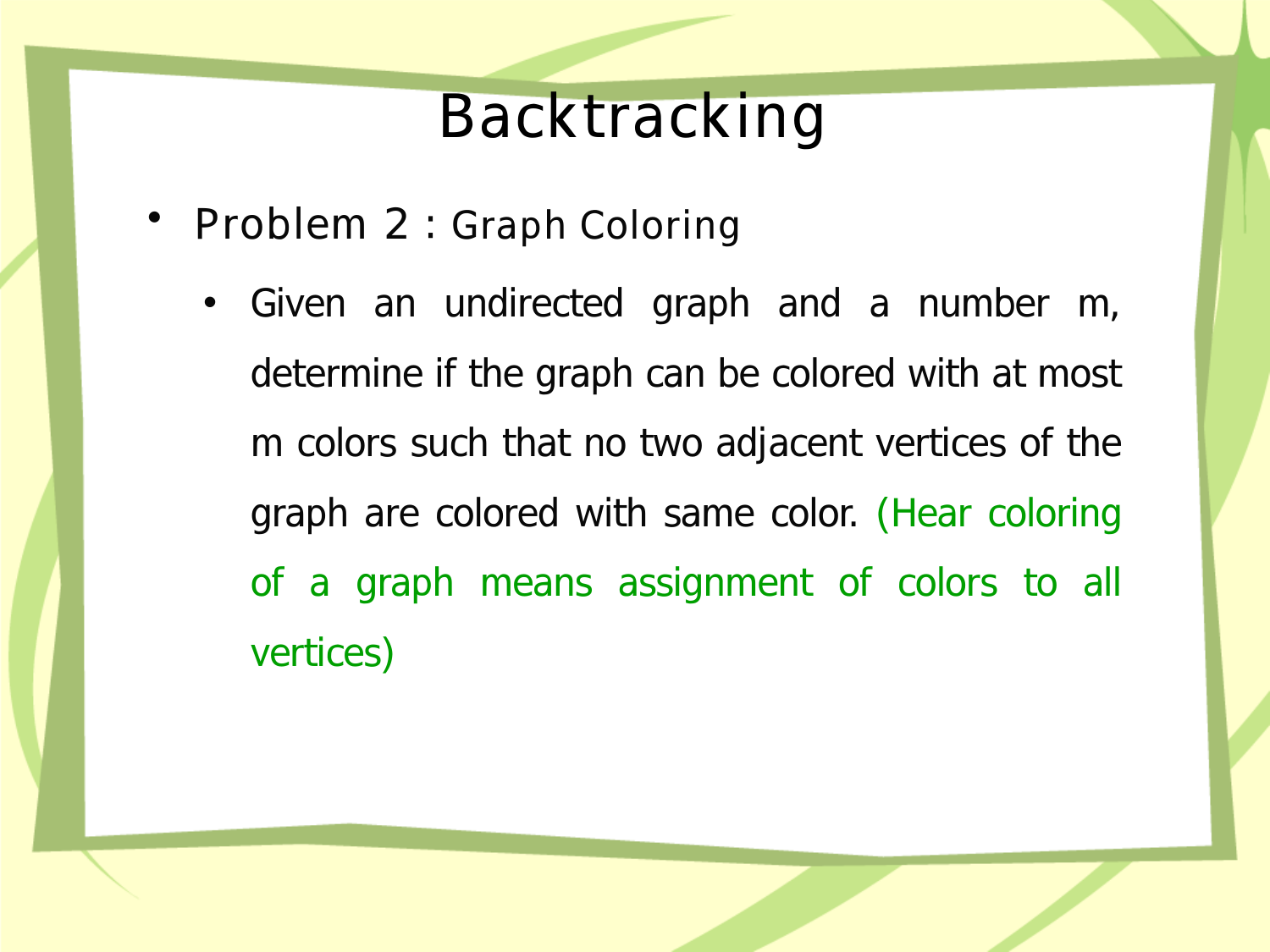

# Backtracking
Problem 2 : Graph Coloring
Given an undirected graph and a number m, determine if the graph can be colored with at most m colors such that no two adjacent vertices of the graph are colored with same color. (Hear coloring of a graph means assignment of colors to all vertices)